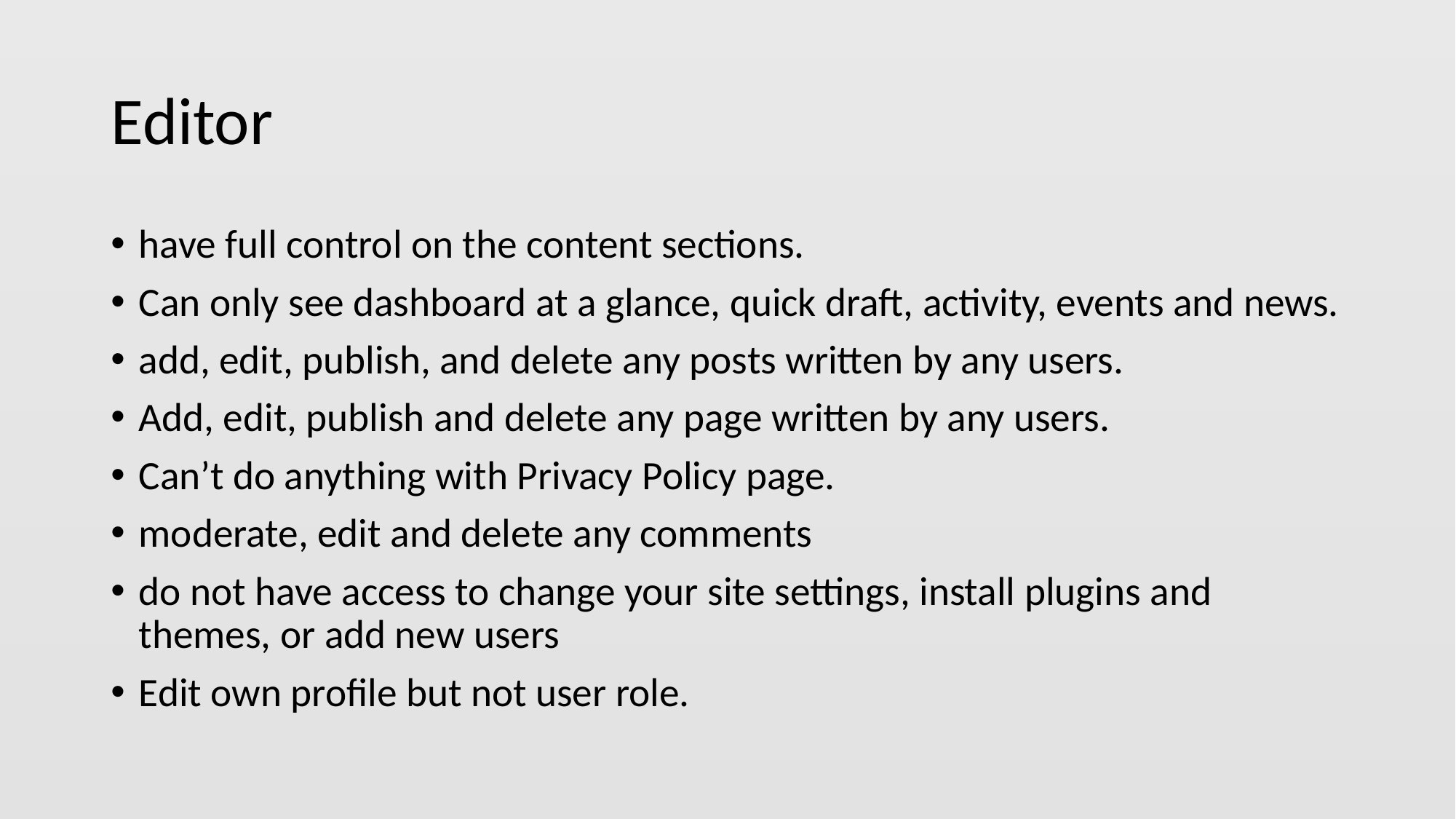

# Editor
have full control on the content sections.
Can only see dashboard at a glance, quick draft, activity, events and news.
add, edit, publish, and delete any posts written by any users.
Add, edit, publish and delete any page written by any users.
Can’t do anything with Privacy Policy page.
moderate, edit and delete any comments
do not have access to change your site settings, install plugins and themes, or add new users
Edit own profile but not user role.